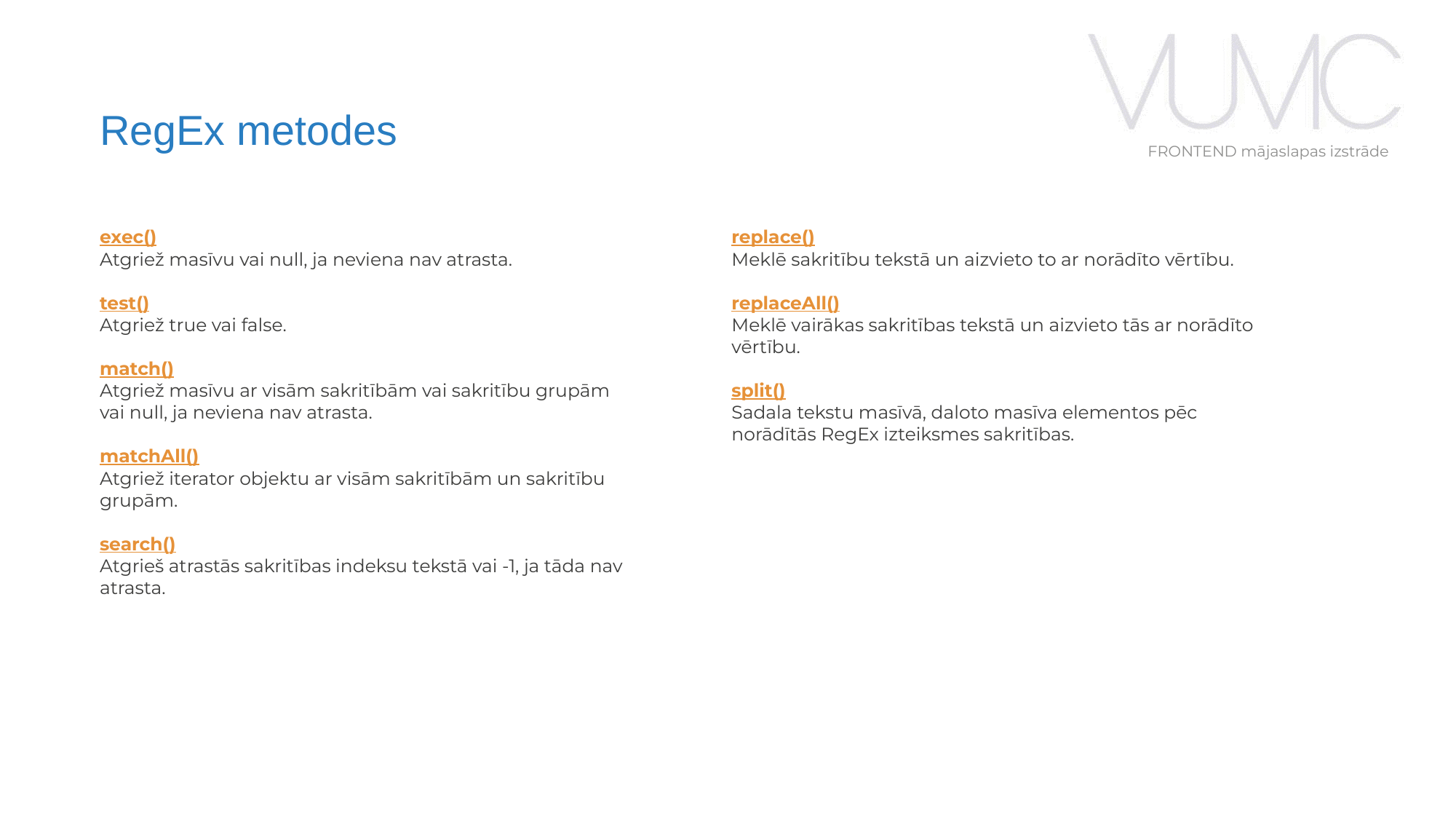

RegEx metodes
FRONTEND mājaslapas izstrāde
exec()
Atgriež masīvu vai null, ja neviena nav atrasta.

test()
Atgriež true vai false.

match()
Atgriež masīvu ar visām sakritībām vai sakritību grupām vai null, ja neviena nav atrasta.

matchAll()
Atgriež iterator objektu ar visām sakritībām un sakritību grupām.

search()
Atgrieš atrastās sakritības indeksu tekstā vai -1, ja tāda nav atrasta.
replace()
Meklē sakritību tekstā un aizvieto to ar norādīto vērtību.

replaceAll()
Meklē vairākas sakritības tekstā un aizvieto tās ar norādīto vērtību.

split()
Sadala tekstu masīvā, daloto masīva elementos pēc norādītās RegEx izteiksmes sakritības.

10